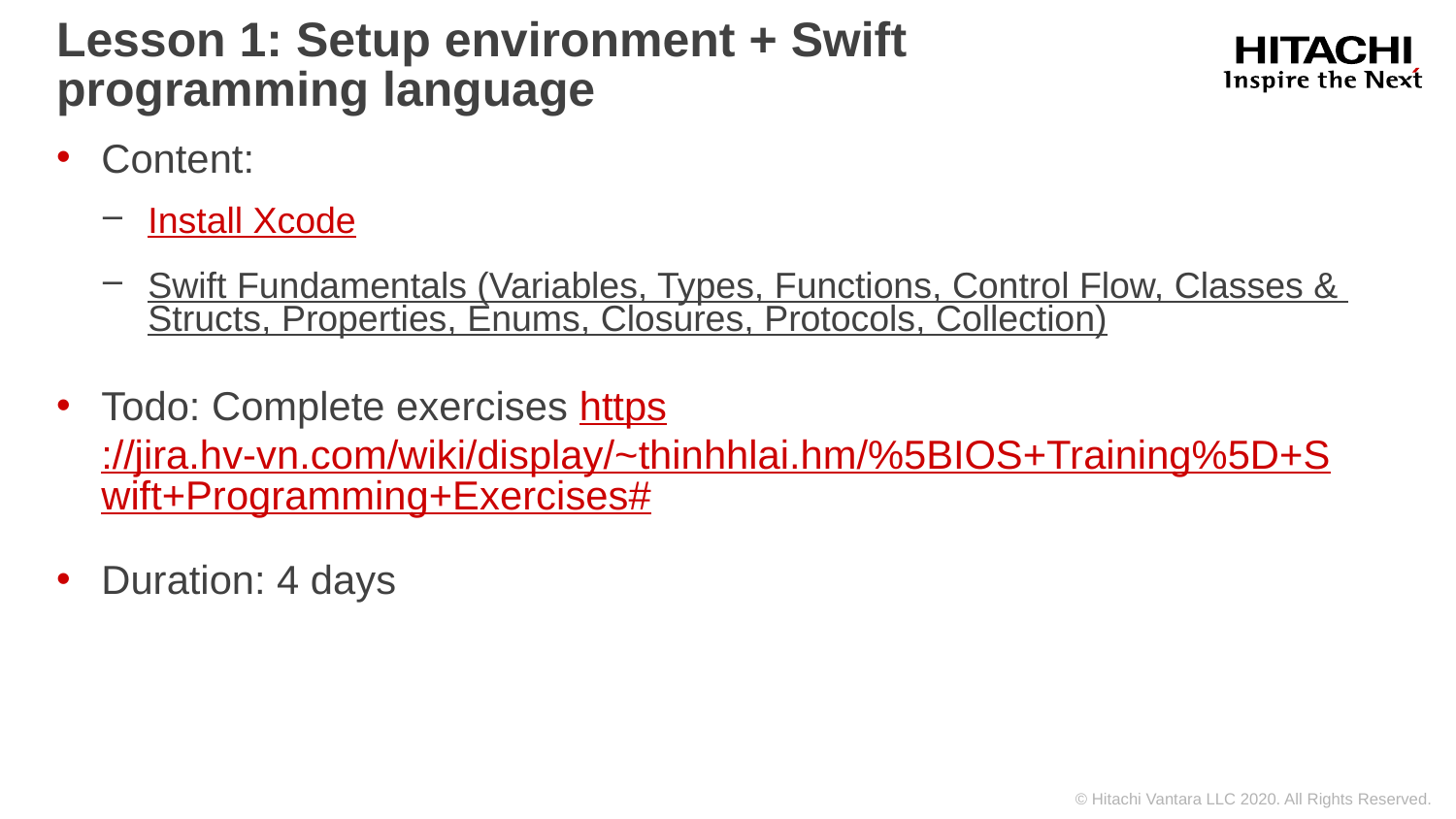

# Lesson 1: Setup environment + Swift programming language
Content:
Install Xcode
Swift Fundamentals (Variables, Types, Functions, Control Flow, Classes & Structs, Properties, Enums, Closures, Protocols, Collection)
Todo: Complete exercises https://jira.hv-vn.com/wiki/display/~thinhhlai.hm/%5BIOS+Training%5D+Swift+Programming+Exercises#
Duration: 4 days